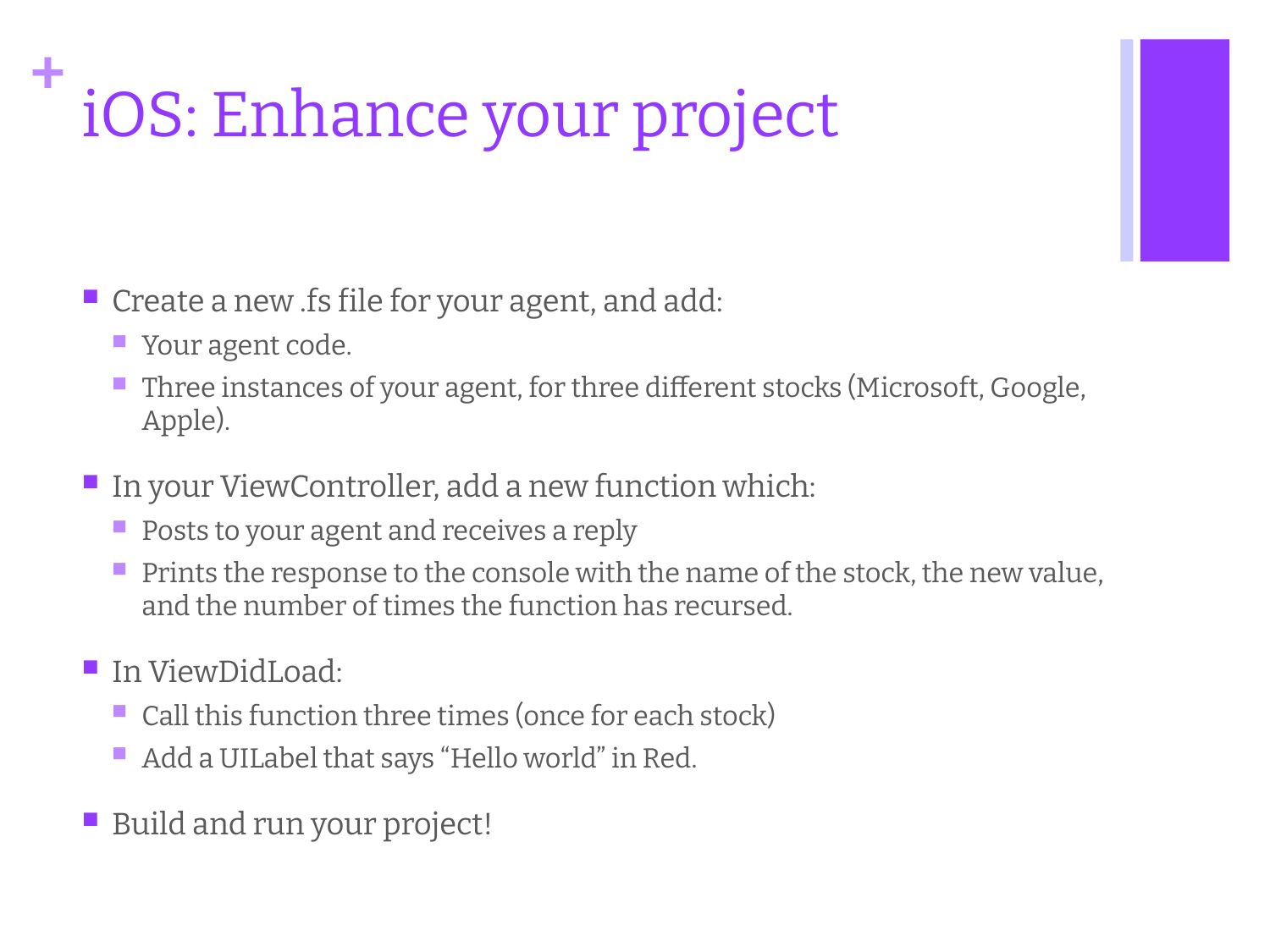

# iOS: Enhance your project
Create a new .fs file for your agent, and add:
Your agent code.
Three instances of your agent, for three different stocks (Microsoft, Google, Apple).
In your ViewController, add a new function which:
Posts to your agent and receives a reply
Prints the response to the console with the name of the stock, the new value, and the number of times the function has recursed.
In ViewDidLoad:
Call this function three times (once for each stock)
Add a UILabel that says “Hello world” in Red.
Build and run your project!